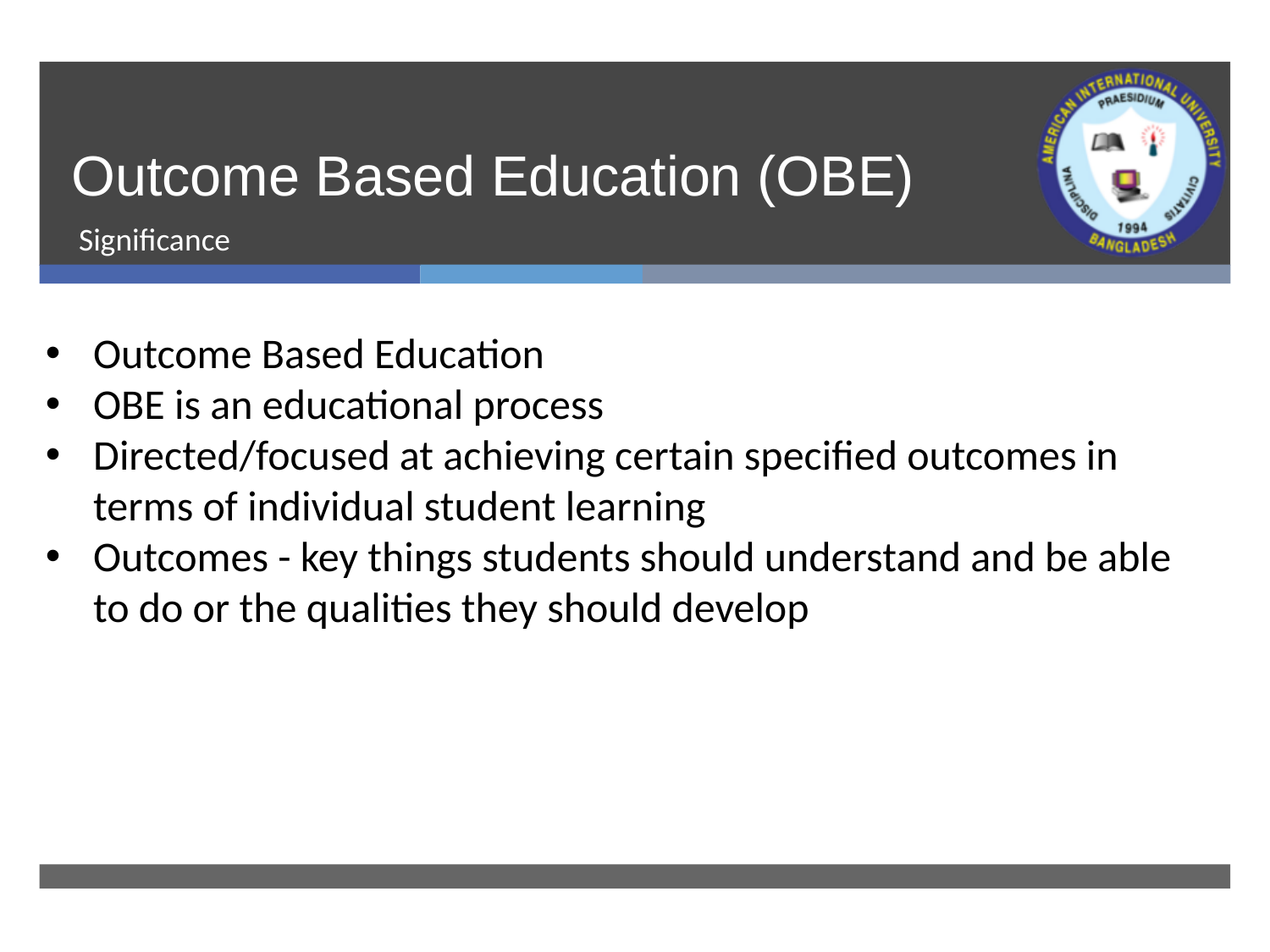

# Outcome Based Education (OBE)
Significance
Outcome Based Education
OBE is an educational process
Directed/focused at achieving certain specified outcomes in terms of individual student learning
Outcomes - key things students should understand and be able to do or the qualities they should develop